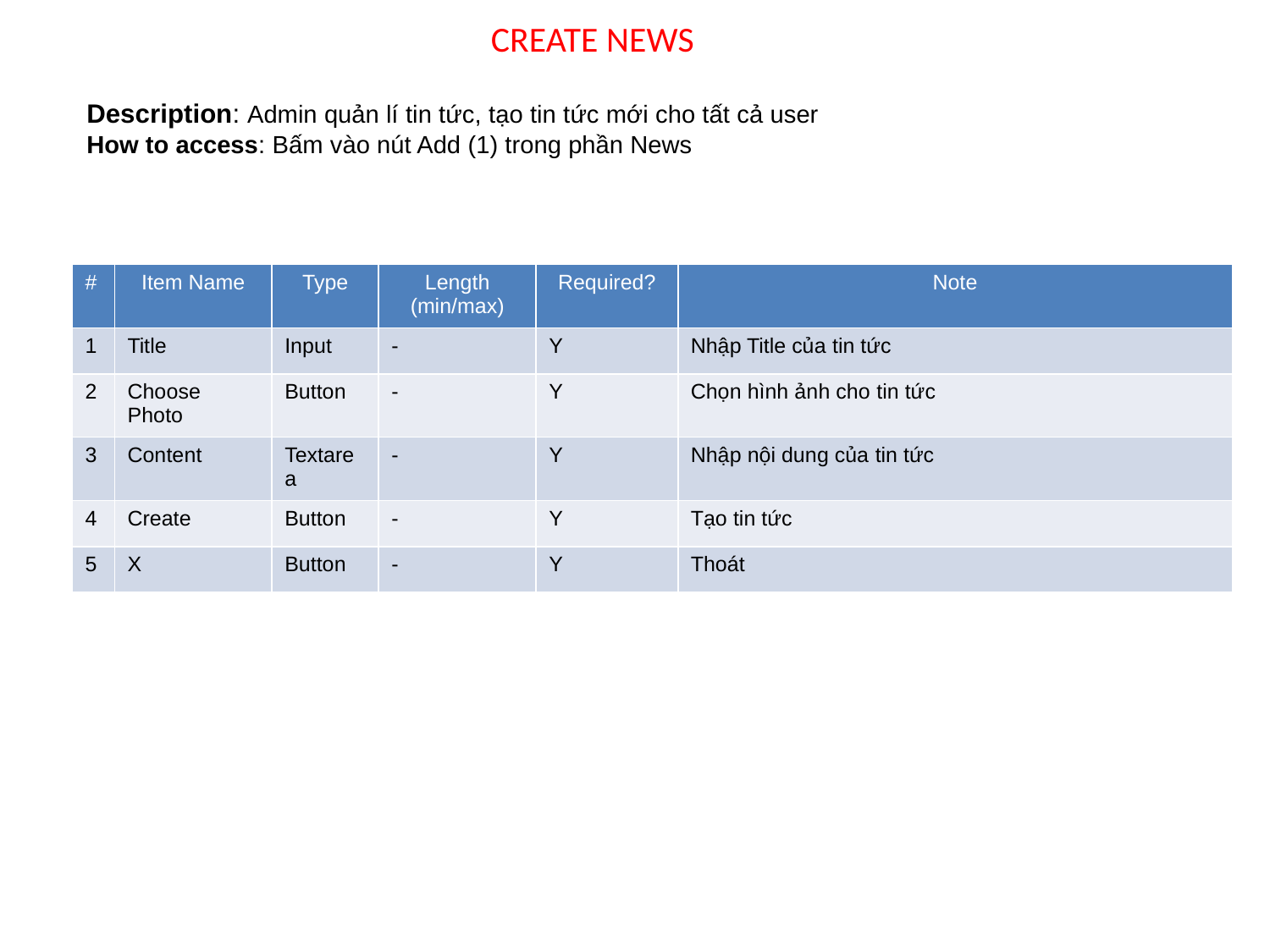

CREATE NEWS
Description: Admin quản lí tin tức, tạo tin tức mới cho tất cả user
How to access: Bấm vào nút Add (1) trong phần News
| # | Item Name | Type | Length (min/max) | Required? | Note |
| --- | --- | --- | --- | --- | --- |
| 1 | Title | Input | - | Y | Nhập Title của tin tức |
| 2 | Choose Photo | Button | - | Y | Chọn hình ảnh cho tin tức |
| 3 | Content | Textarea | - | Y | Nhập nội dung của tin tức |
| 4 | Create | Button | - | Y | Tạo tin tức |
| 5 | X | Button | - | Y | Thoát |